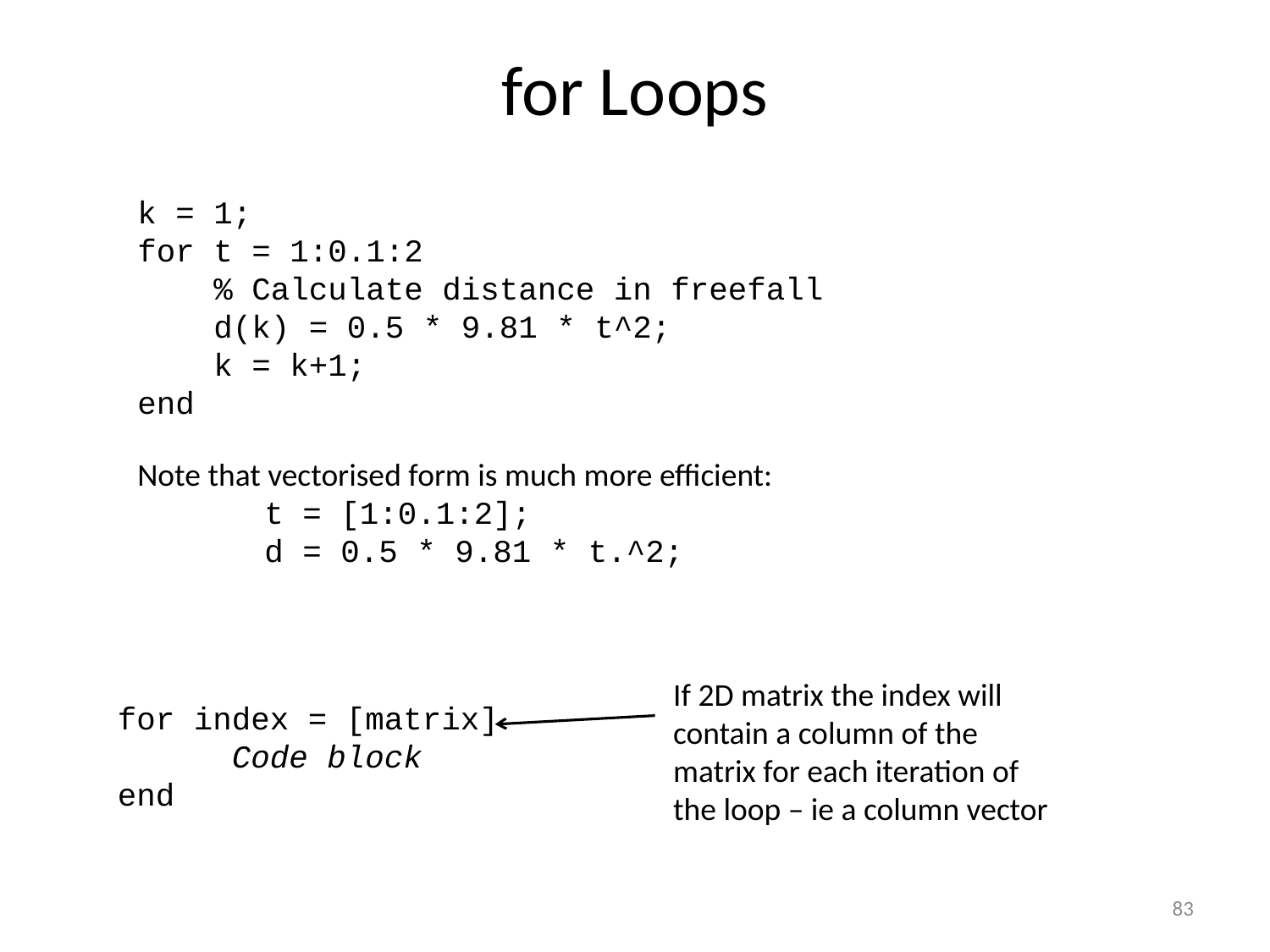

# for Loops
k = 1;
for t = 1:0.1:2
    % Calculate distance in freefall
    d(k) = 0.5 * 9.81 * t^2;
    k = k+1;
end

Note that vectorised form is much more efficient:
	t = [1:0.1:2];
	d = 0.5 * 9.81 * t.^2;
If 2D matrix the index will contain a column of the matrix for each iteration of the loop – ie a column vector
for index = [matrix]
      Code block
end
83